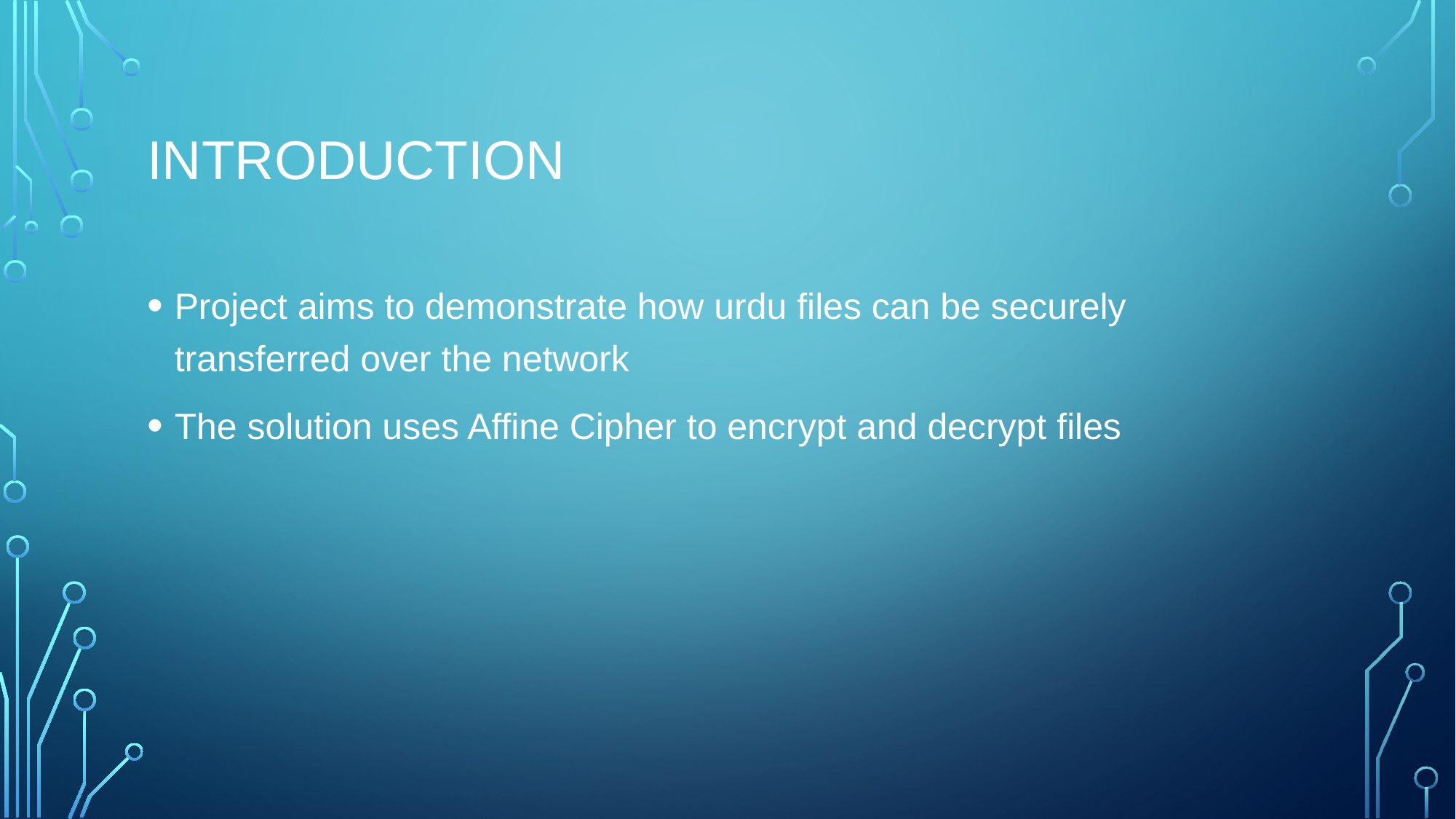

# Introduction
Project aims to demonstrate how urdu files can be securely transferred over the network
The solution uses Affine Cipher to encrypt and decrypt files